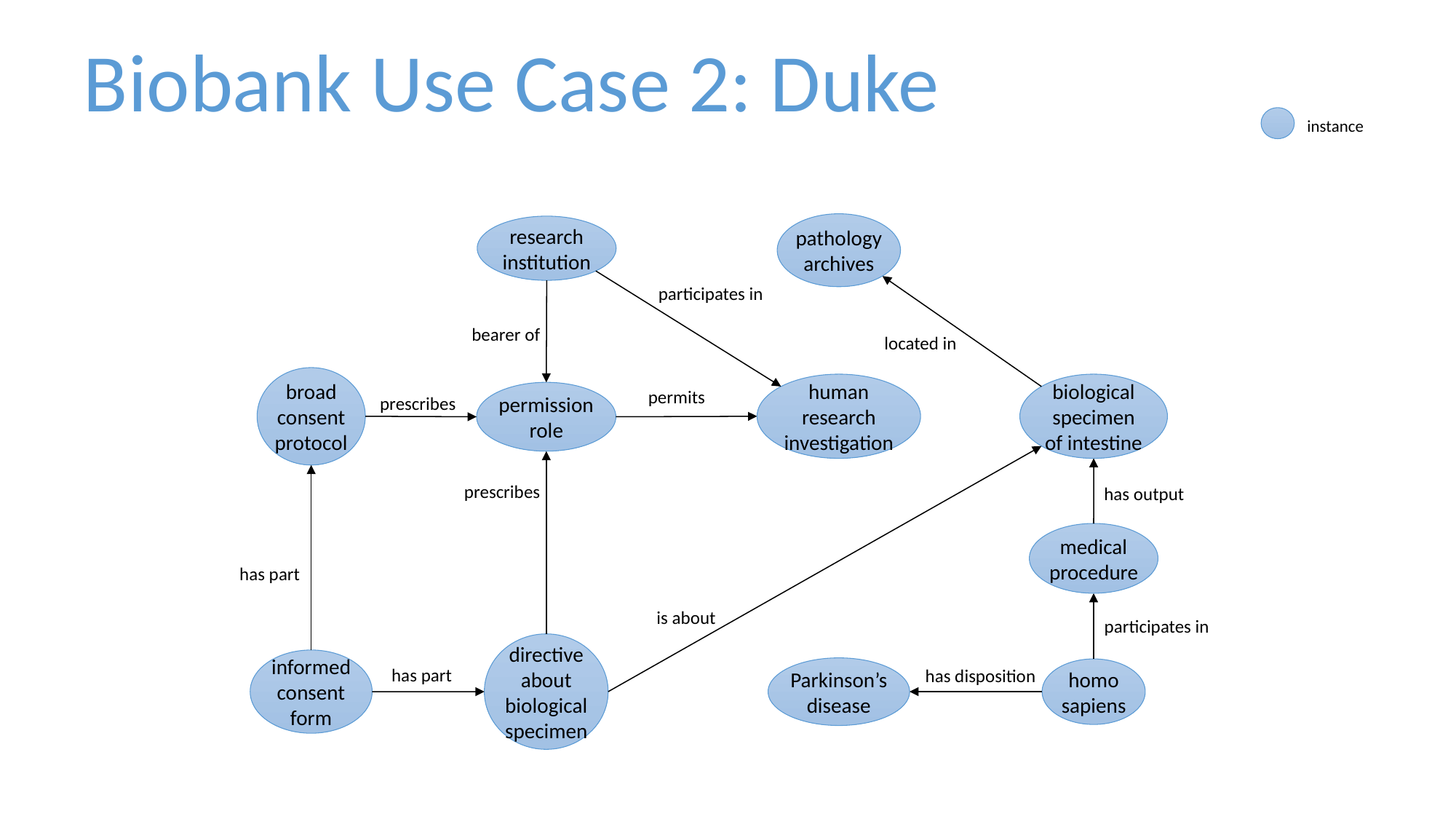

Biobank Use Case 2: Duke

instance
pathology archives
research institution
participates in
bearer of
located in
broad consent protocol
human research investigation
biological specimen of intestine
permits
permission role
prescribes
prescribes
has output
medical procedure
has part
is about
participates in
directive about biological specimen
informed consent form
Parkinson’s disease
has part
has disposition
homo sapiens